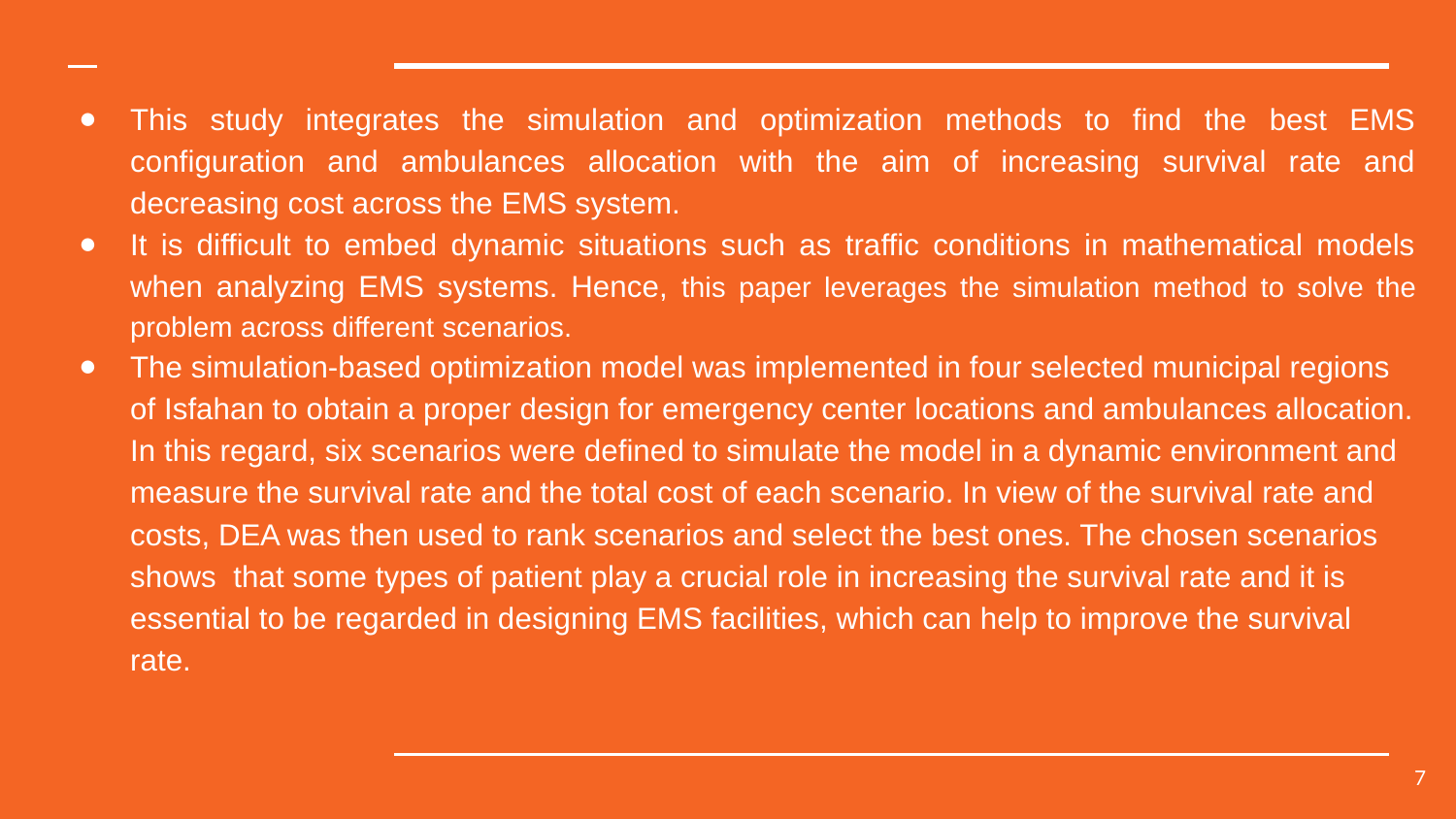

This study integrates the simulation and optimization methods to find the best EMS configuration and ambulances allocation with the aim of increasing survival rate and decreasing cost across the EMS system.
It is difficult to embed dynamic situations such as traffic conditions in mathematical models when analyzing EMS systems. Hence, this paper leverages the simulation method to solve the problem across different scenarios.
The simulation-based optimization model was implemented in four selected municipal regions of Isfahan to obtain a proper design for emergency center locations and ambulances allocation. In this regard, six scenarios were defined to simulate the model in a dynamic environment and measure the survival rate and the total cost of each scenario. In view of the survival rate and costs, DEA was then used to rank scenarios and select the best ones. The chosen scenarios shows  that some types of patient play a crucial role in increasing the survival rate and it is essential to be regarded in designing EMS facilities, which can help to improve the survival rate.

7